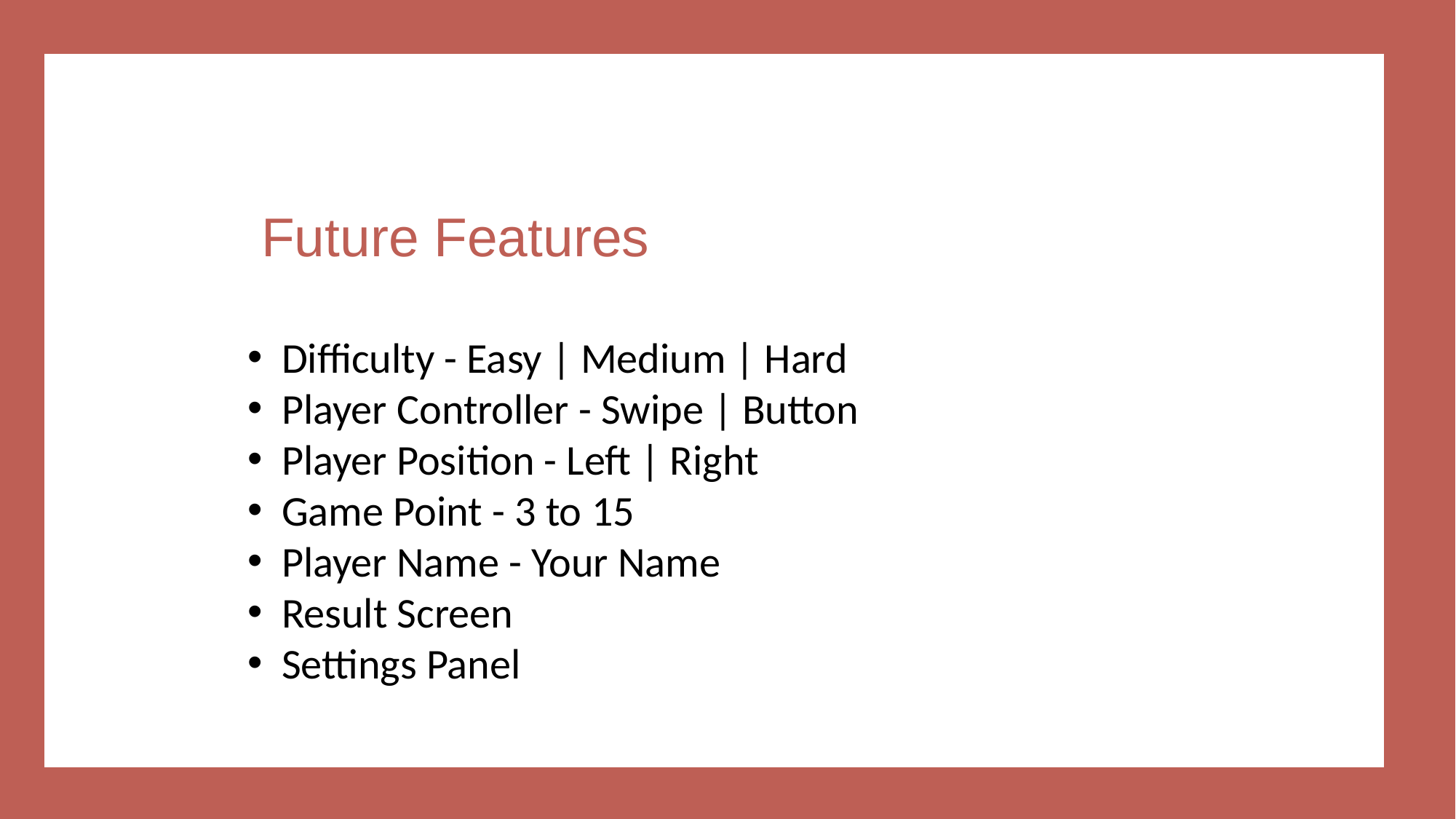

Future Features

Difficulty - Easy | Medium | Hard
Player Controller - Swipe | Button
Player Position - Left | Right
Game Point - 3 to 15
Player Name - Your Name
Result Screen
Settings Panel